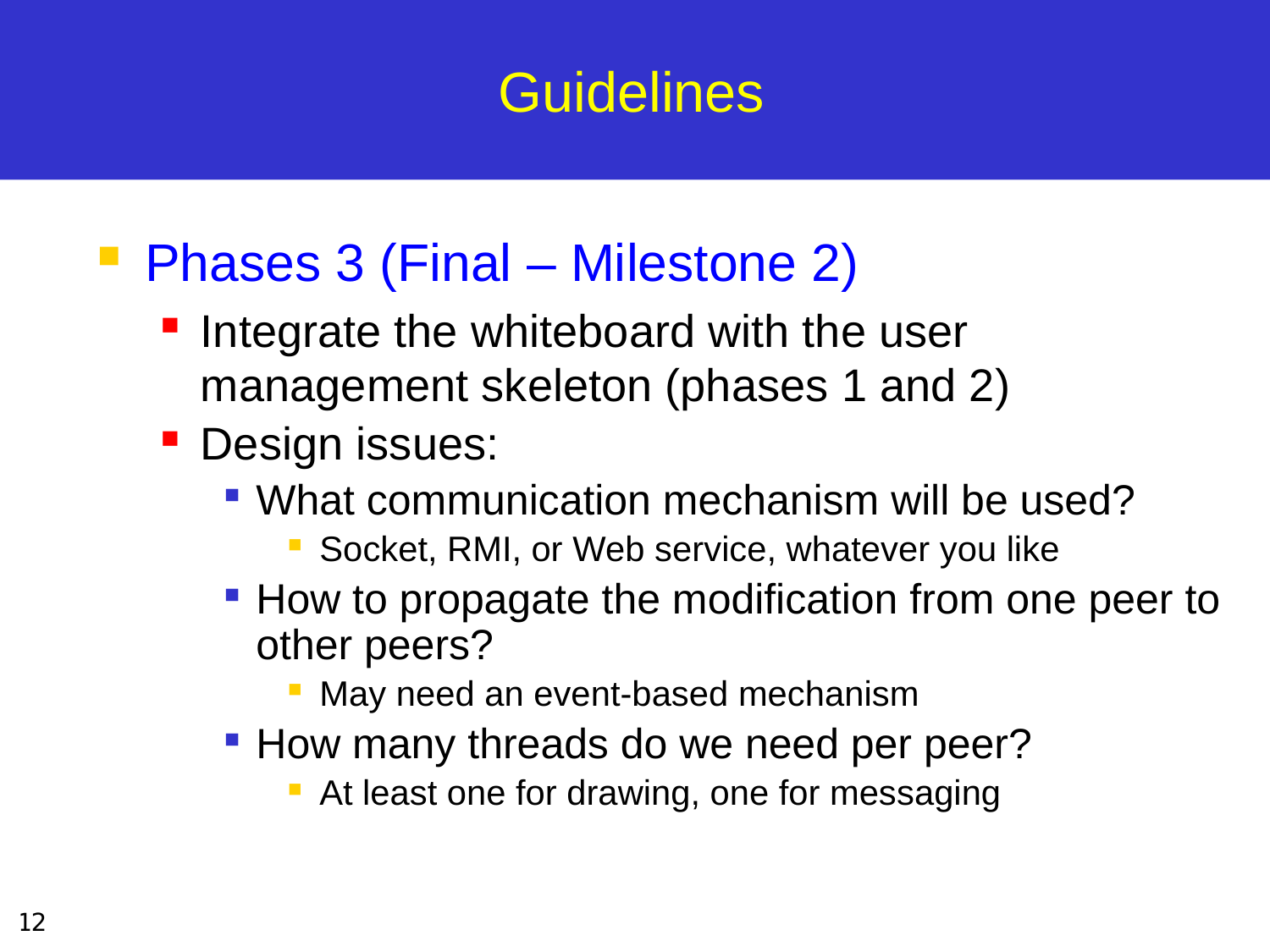

# Guidelines
Phases 3 (Final – Milestone 2)
Integrate the whiteboard with the user management skeleton (phases 1 and 2)
Design issues:
What communication mechanism will be used?
Socket, RMI, or Web service, whatever you like
How to propagate the modification from one peer to other peers?
May need an event-based mechanism
How many threads do we need per peer?
At least one for drawing, one for messaging